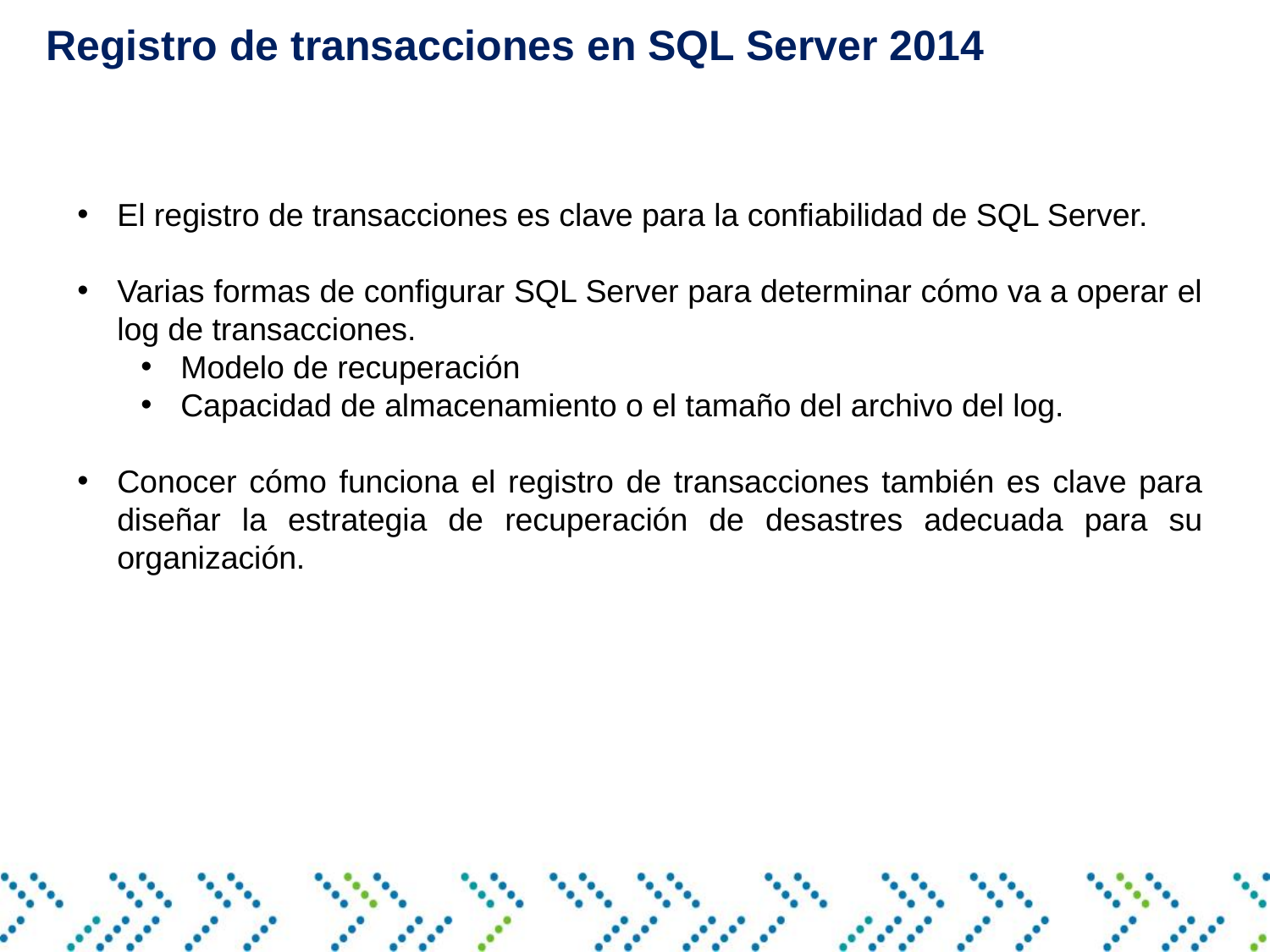

Registro de transacciones en SQL Server 2014
#
El registro de transacciones es clave para la confiabilidad de SQL Server.

Varias formas de configurar SQL Server para determinar cómo va a operar el log de transacciones.
Modelo de recuperación
Capacidad de almacenamiento o el tamaño del archivo del log.

Conocer cómo funciona el registro de transacciones también es clave para diseñar la estrategia de recuperación de desastres adecuada para su organización.